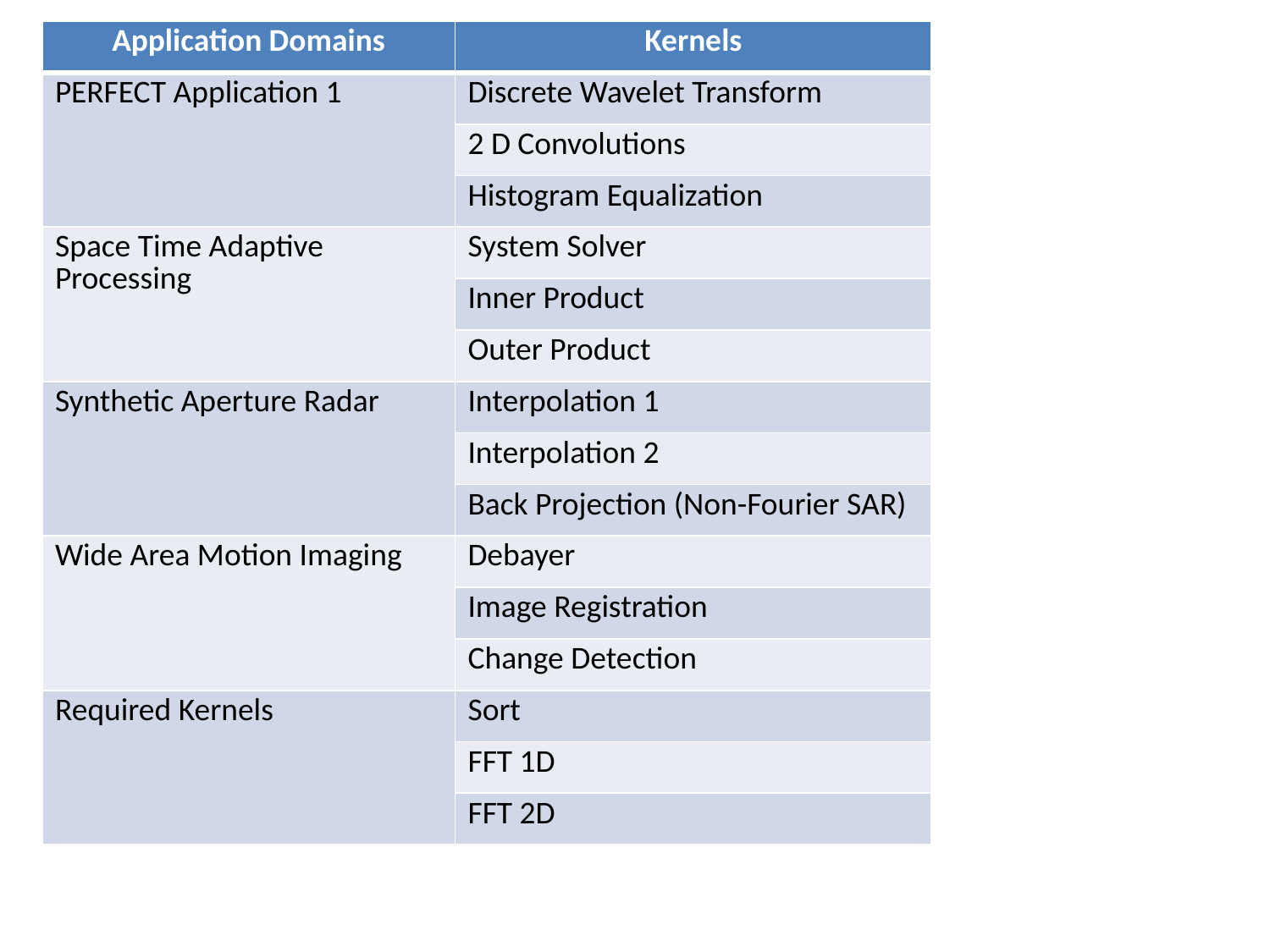

| Application Domains | Kernels |
| --- | --- |
| PERFECT Application 1 | Discrete Wavelet Transform |
|  | 2 D Convolutions |
|  | Histogram Equalization |
| Space Time Adaptive Processing | System Solver |
|  | Inner Product |
|  | Outer Product |
| Synthetic Aperture Radar | Interpolation 1 |
|  | Interpolation 2 |
|  | Back Projection (Non-Fourier SAR) |
| Wide Area Motion Imaging | Debayer |
|  | Image Registration |
|  | Change Detection |
| Required Kernels | Sort |
|  | FFT 1D |
|  | FFT 2D |